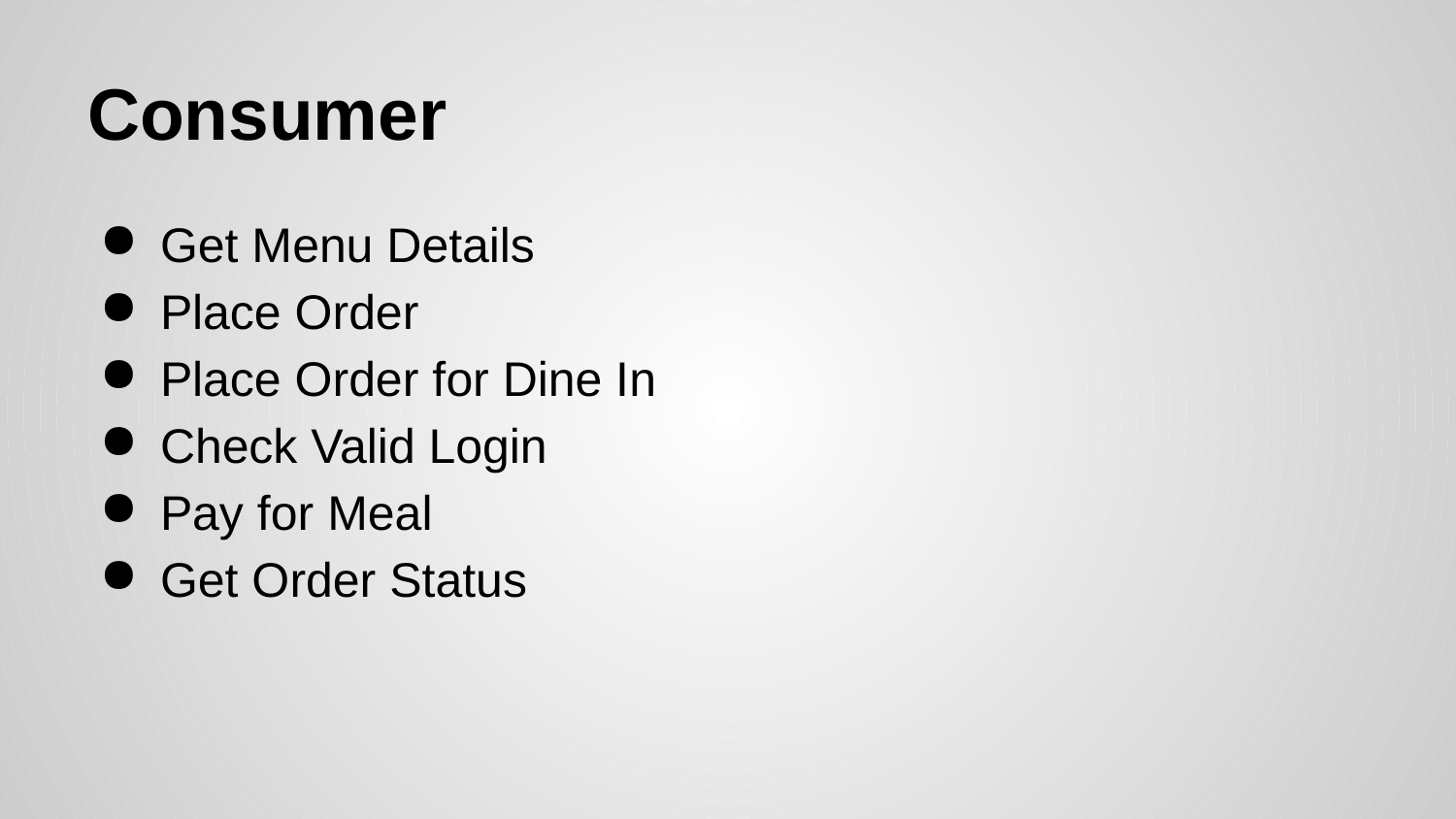

# Consumer
Get Menu Details
Place Order
Place Order for Dine In
Check Valid Login
Pay for Meal
Get Order Status